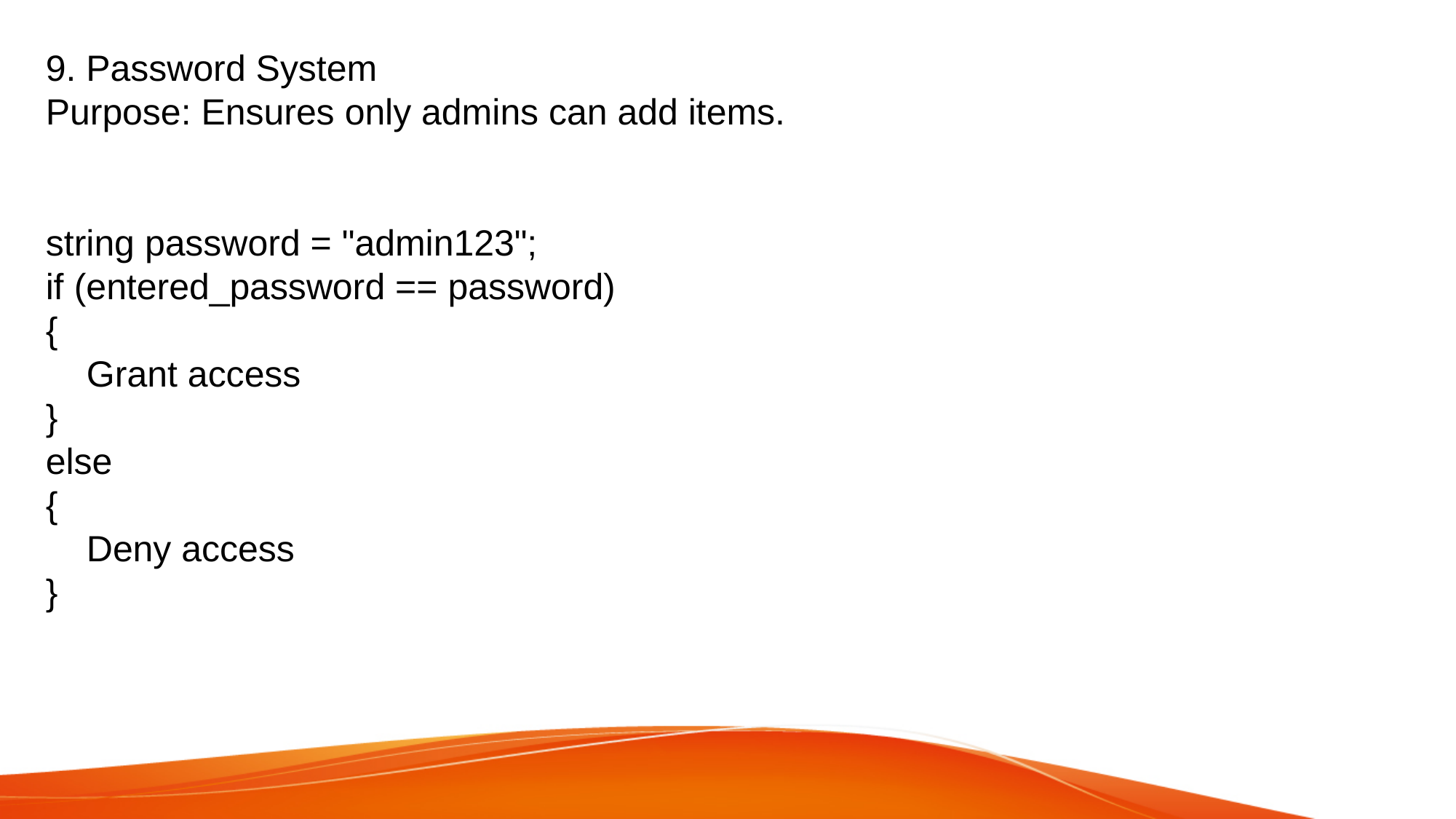

9. Password System
Purpose: Ensures only admins can add items.

string password = "admin123";
if (entered_password == password)
{
    Grant access
}
else
{
    Deny access
}